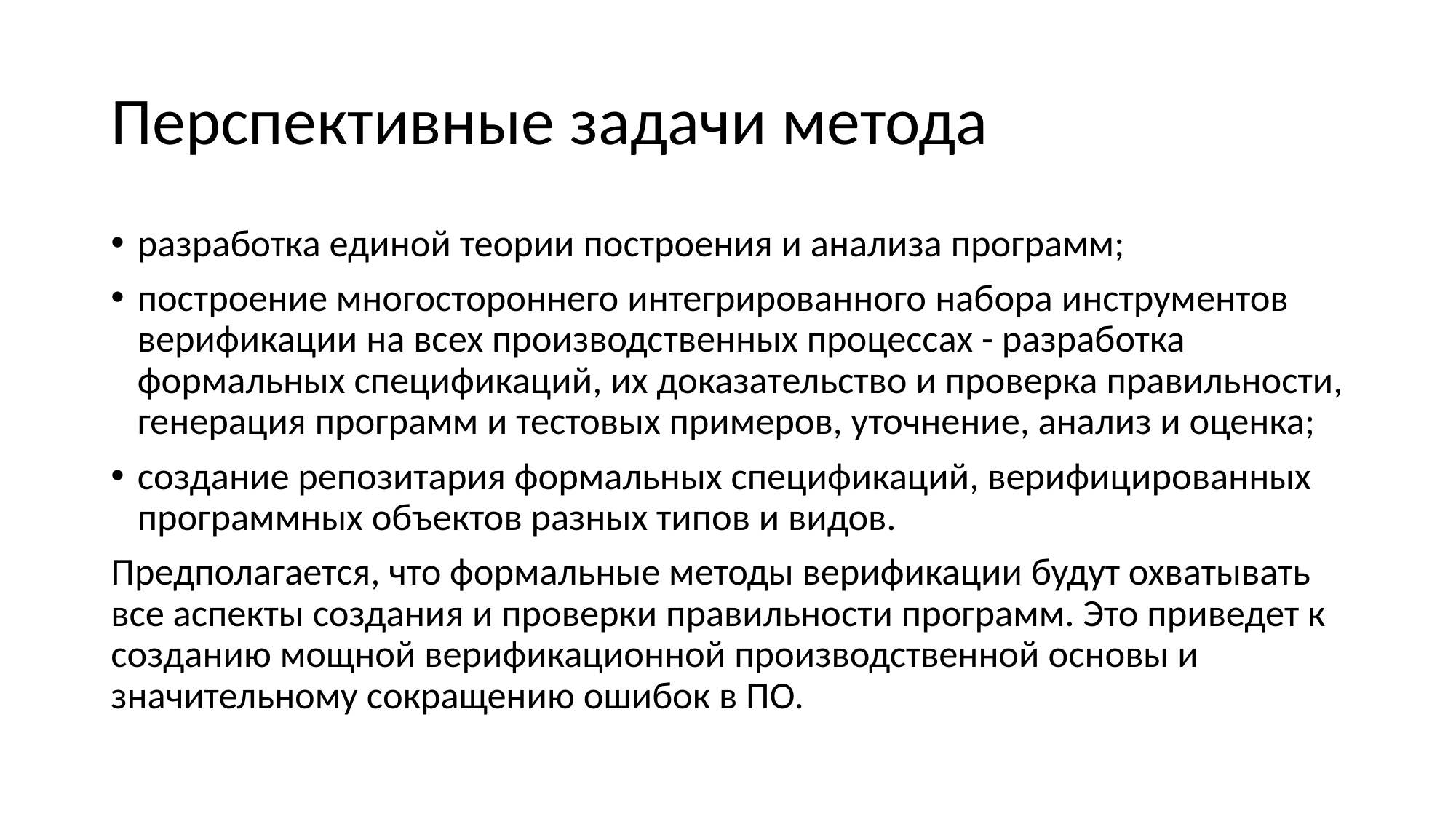

# Перспективные задачи метода
разработка единой теории построения и анализа программ;
построение многостороннего интегрированного набора инструментов верификации на всех производственных процессах - разработка формальных спецификаций, их доказательство и проверка правильности, генерация программ и тестовых примеров, уточнение, анализ и оценка;
создание репозитария формальных спецификаций, верифицированных программных объектов разных типов и видов.
Предполагается, что формальные методы верификации будут охватывать все аспекты создания и проверки правильности программ. Это приведет к созданию мощной верификационной производственной основы и значительному сокращению ошибок в ПО.